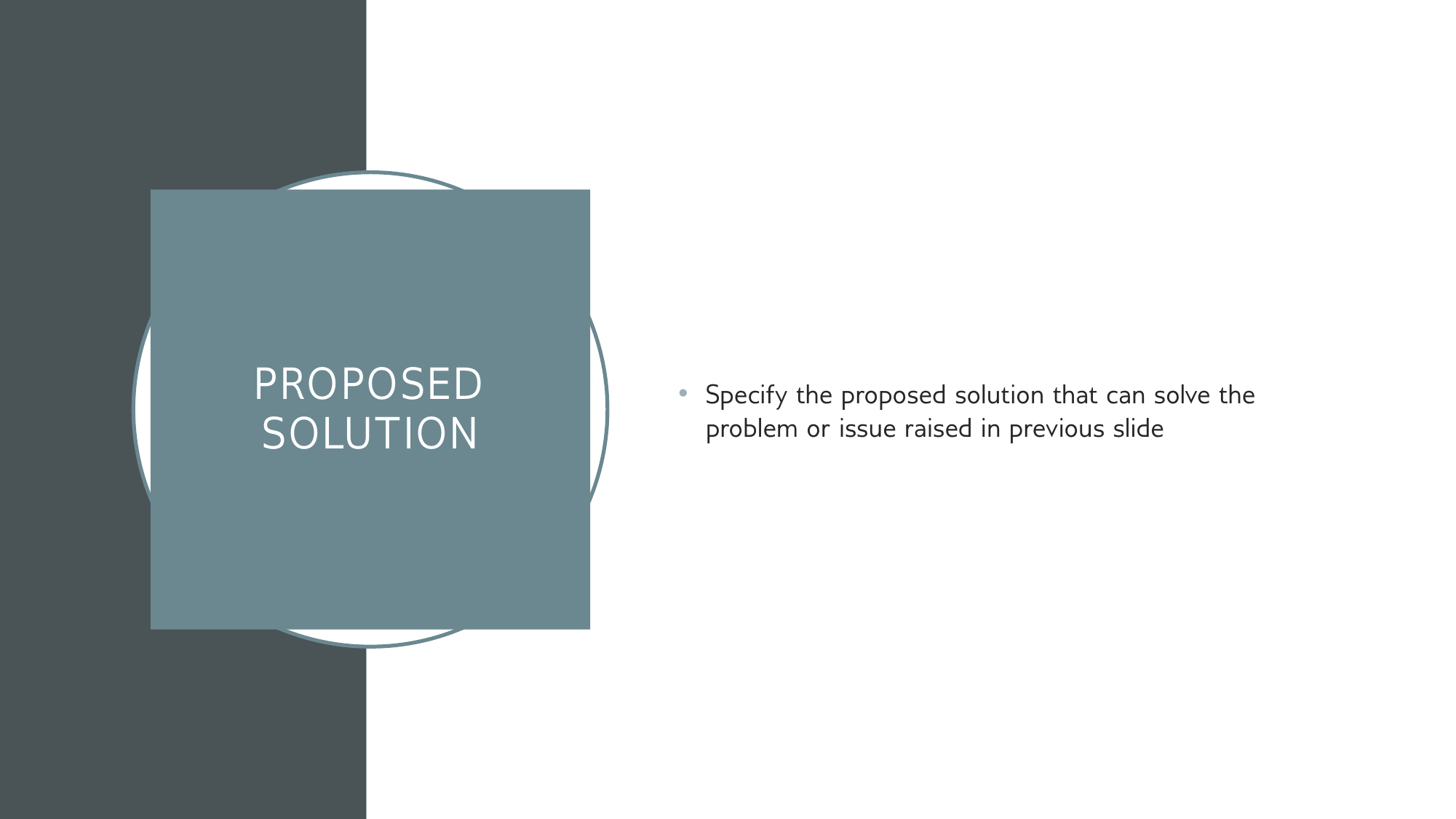

Specify the proposed solution that can solve the problem or issue raised in previous slide

# Proposed Solution